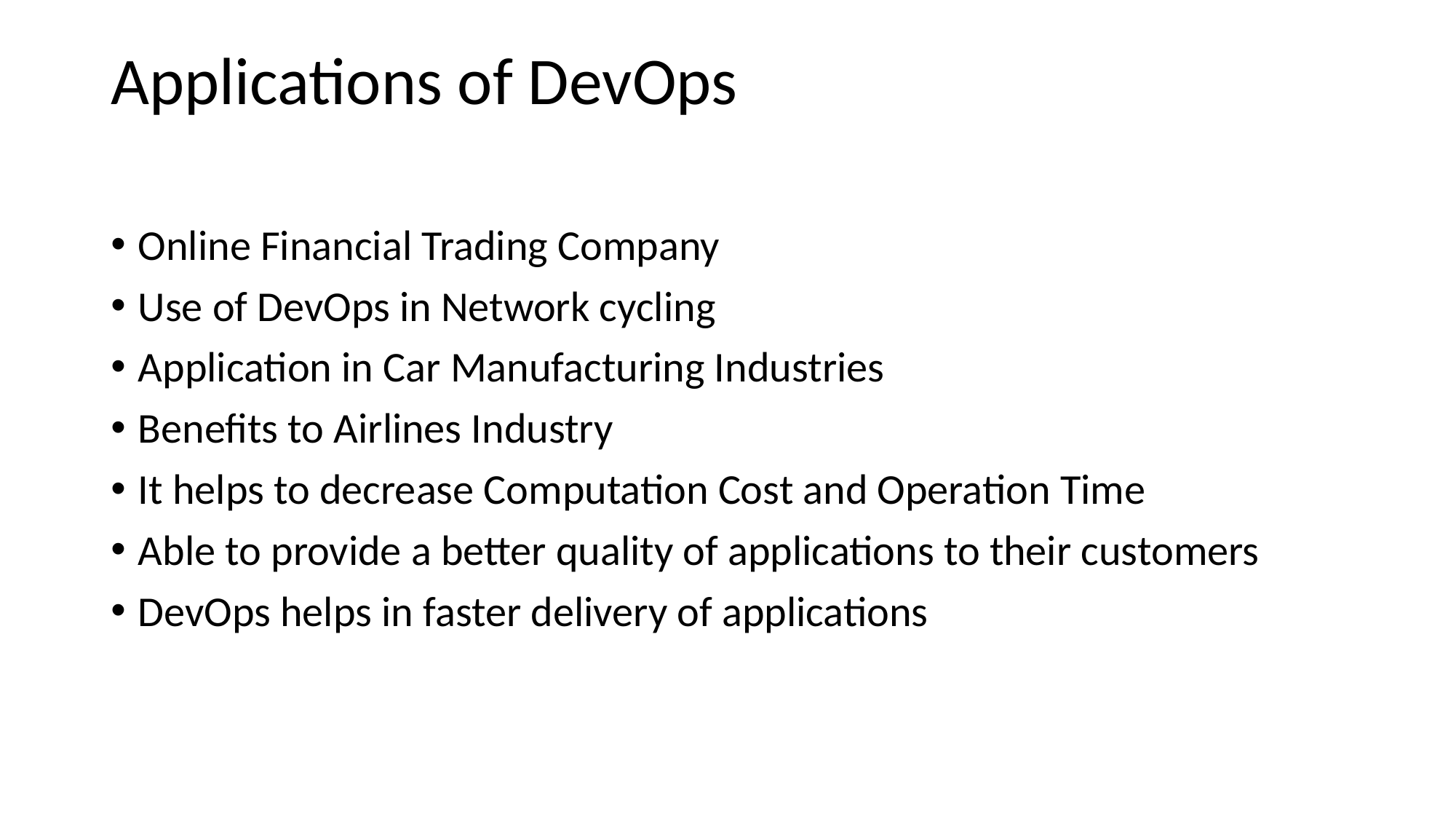

# Applications of DevOps
Online Financial Trading Company
Use of DevOps in Network cycling
Application in Car Manufacturing Industries
Benefits to Airlines Industry
It helps to decrease Computation Cost and Operation Time
Able to provide a better quality of applications to their customers
DevOps helps in faster delivery of applications